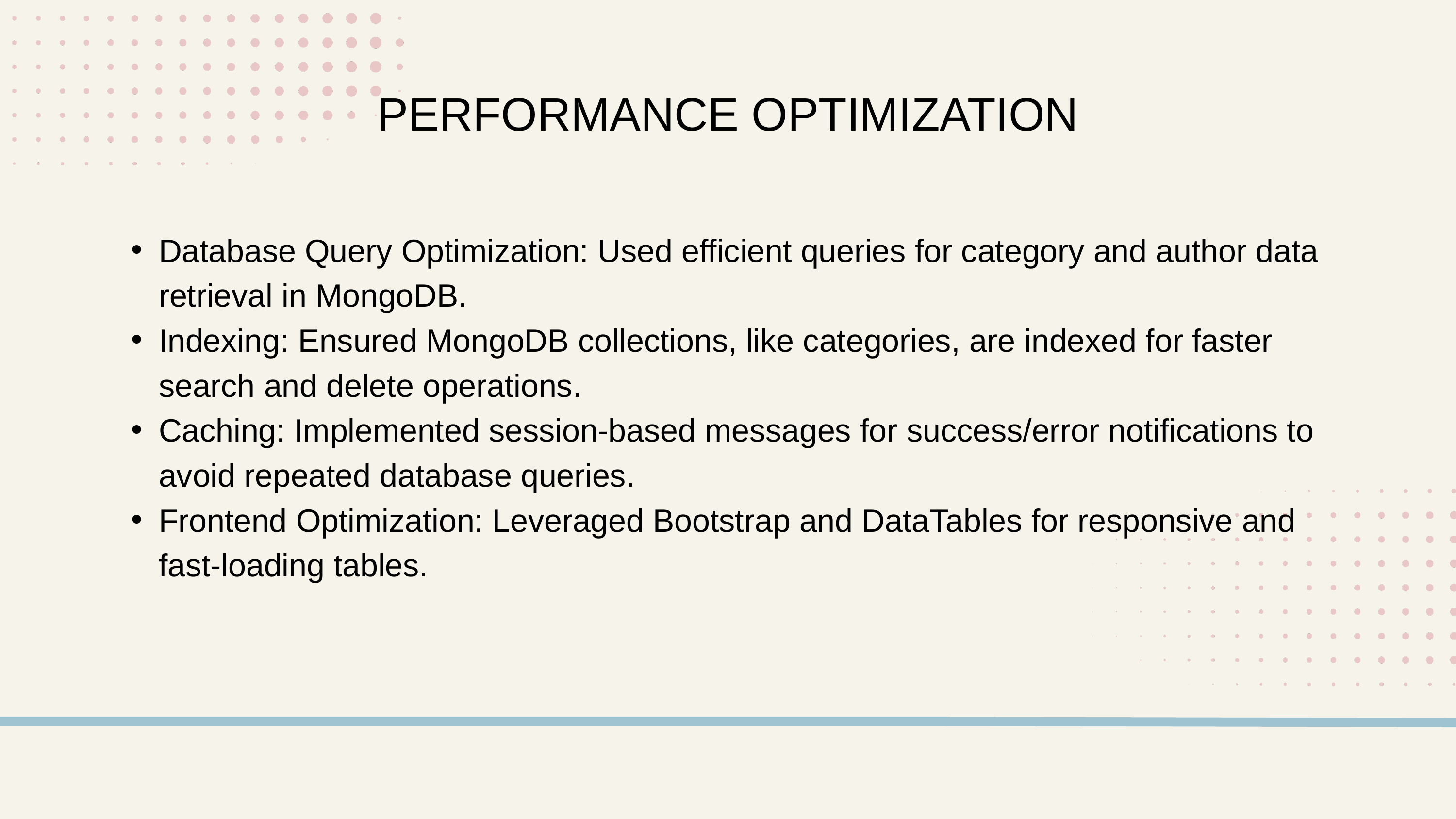

PERFORMANCE OPTIMIZATION
Database Query Optimization: Used efficient queries for category and author data retrieval in MongoDB.
Indexing: Ensured MongoDB collections, like categories, are indexed for faster search and delete operations.
Caching: Implemented session-based messages for success/error notifications to avoid repeated database queries.
Frontend Optimization: Leveraged Bootstrap and DataTables for responsive and fast-loading tables.